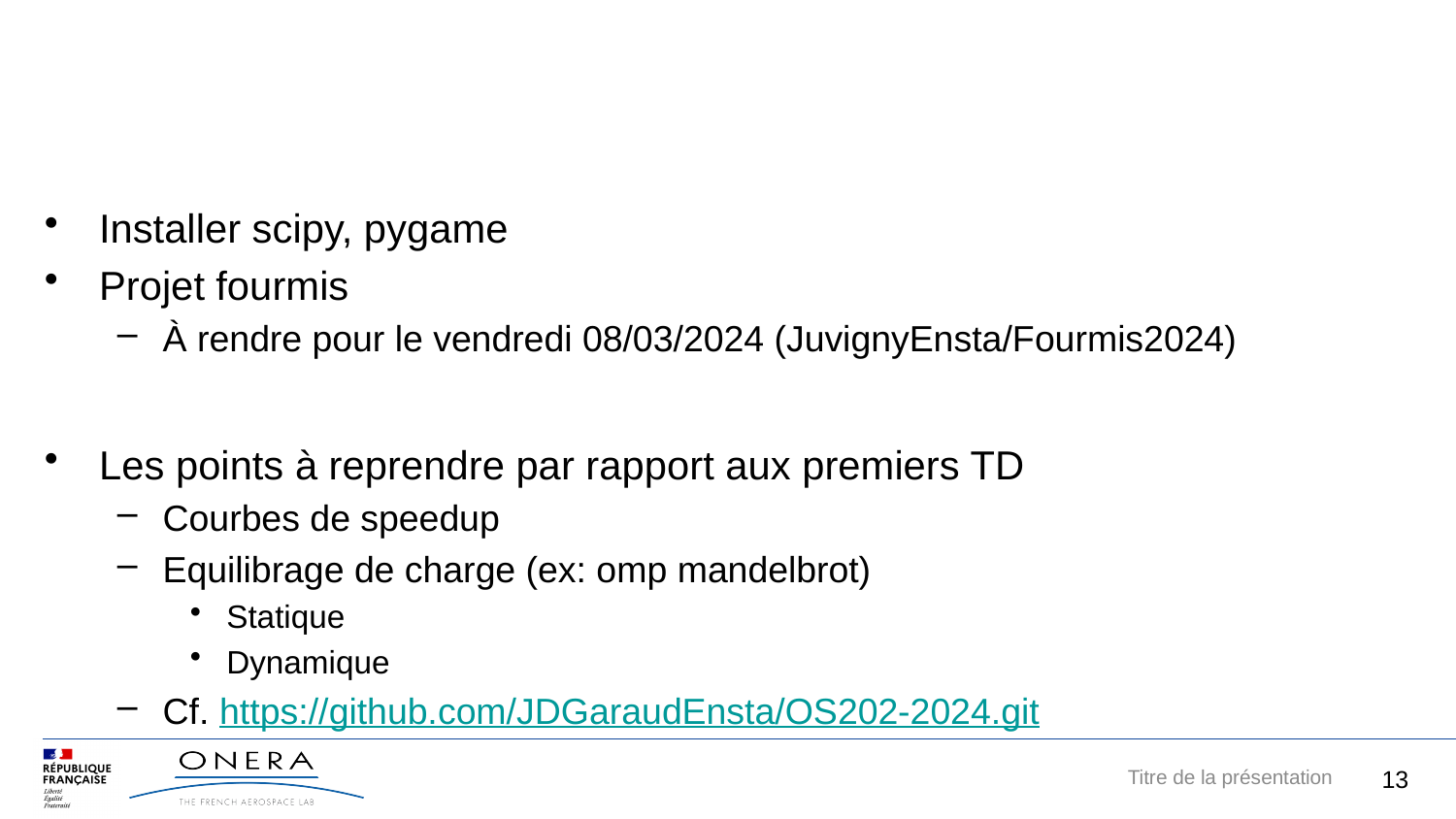

#
Installer scipy, pygame
Projet fourmis
À rendre pour le vendredi 08/03/2024 (JuvignyEnsta/Fourmis2024)

Les points à reprendre par rapport aux premiers TD
Courbes de speedup
Equilibrage de charge (ex: omp mandelbrot)
Statique
Dynamique
Cf. https://github.com/JDGaraudEnsta/OS202-2024.git

13
Titre de la présentation